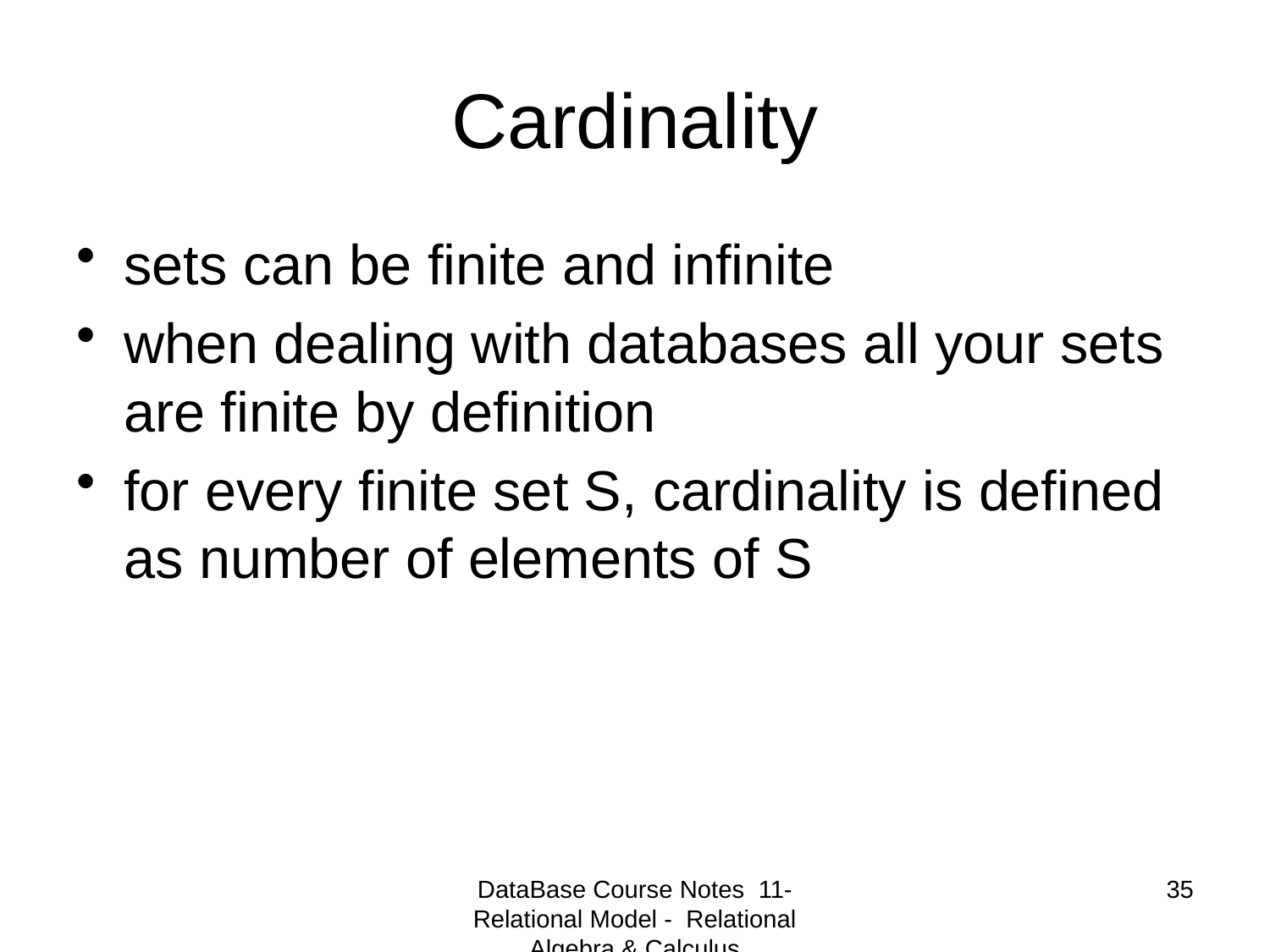

# Cardinality
sets can be finite and infinite
when dealing with databases all your sets are finite by definition
for every finite set S, cardinality is defined as number of elements of S
DataBase Course Notes  11- Relational Model -  Relational Algebra & Calculus
35